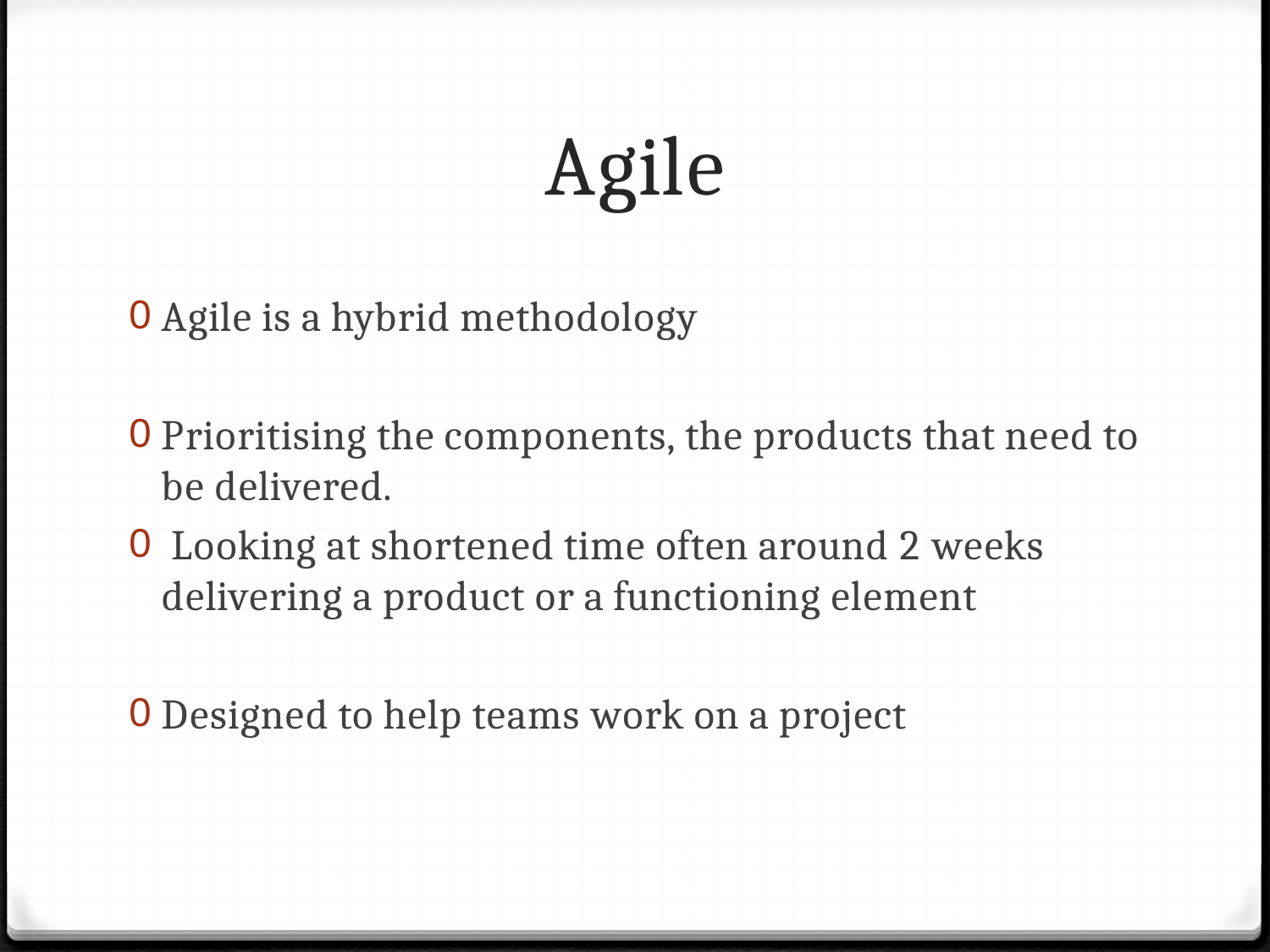

# Agile
Agile is a hybrid methodology

Prioritising the components, the products that need to be delivered.
 Looking at shortened time often around 2 weeks delivering a product or a functioning element

Designed to help teams work on a project